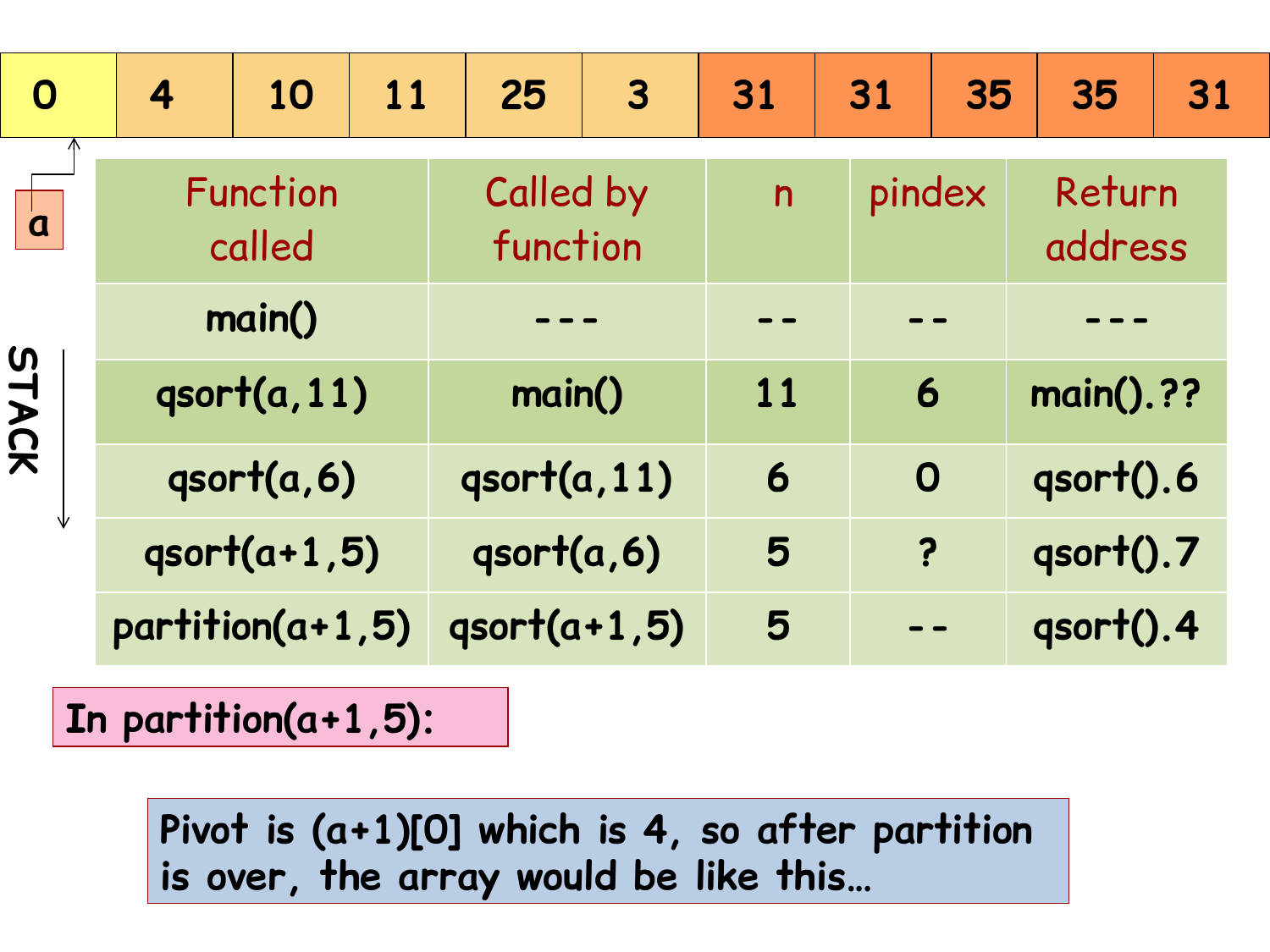

0
4
10
11
25
3
31
31
35
35
31
| Function called | Called by function | n | pindex | Return address |
| --- | --- | --- | --- | --- |
| main() | --- | -- | -- | --- |
| qsort(a,11) | main() | 11 | 6 | main().?? |
| qsort(a,6) | qsort(a,11) | 6 | 0 | qsort().6 |
| qsort(a+1,5) | qsort(a,6) | 5 | ? | qsort().7 |
| partition(a+1,5) | qsort(a+1,5) | 5 | -- | qsort().4 |
a
STACK
In partition(a+1,5):
Pivot is (a+1)[0] which is 4, so after partition is over, the array would be like this…